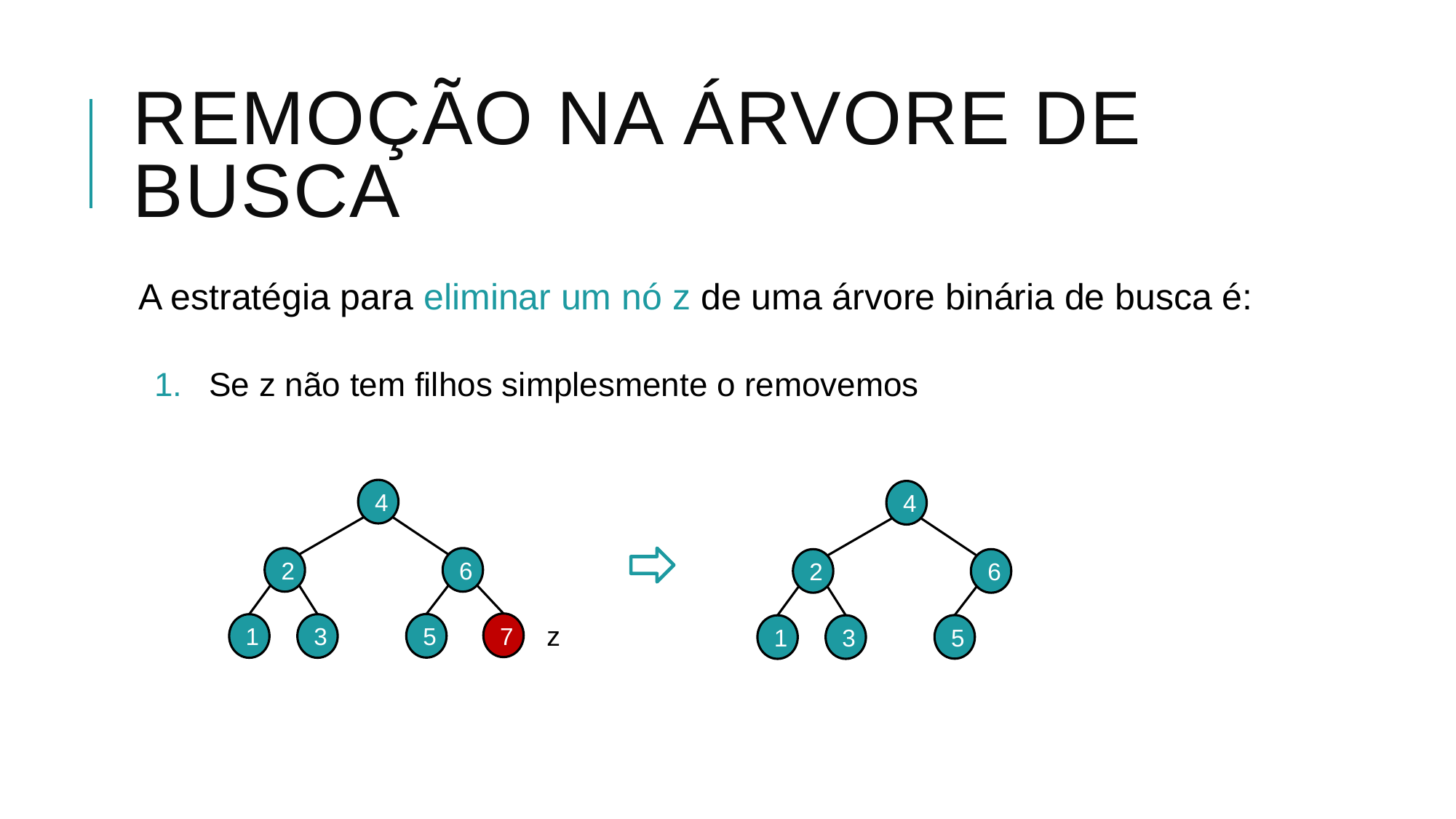

# Remoção na árvore de busca
A estratégia para eliminar um nó z de uma árvore binária de busca é:
Se z não tem filhos simplesmente o removemos

4
2
6
7
5
1
3
4
2
6
5
1
3

z